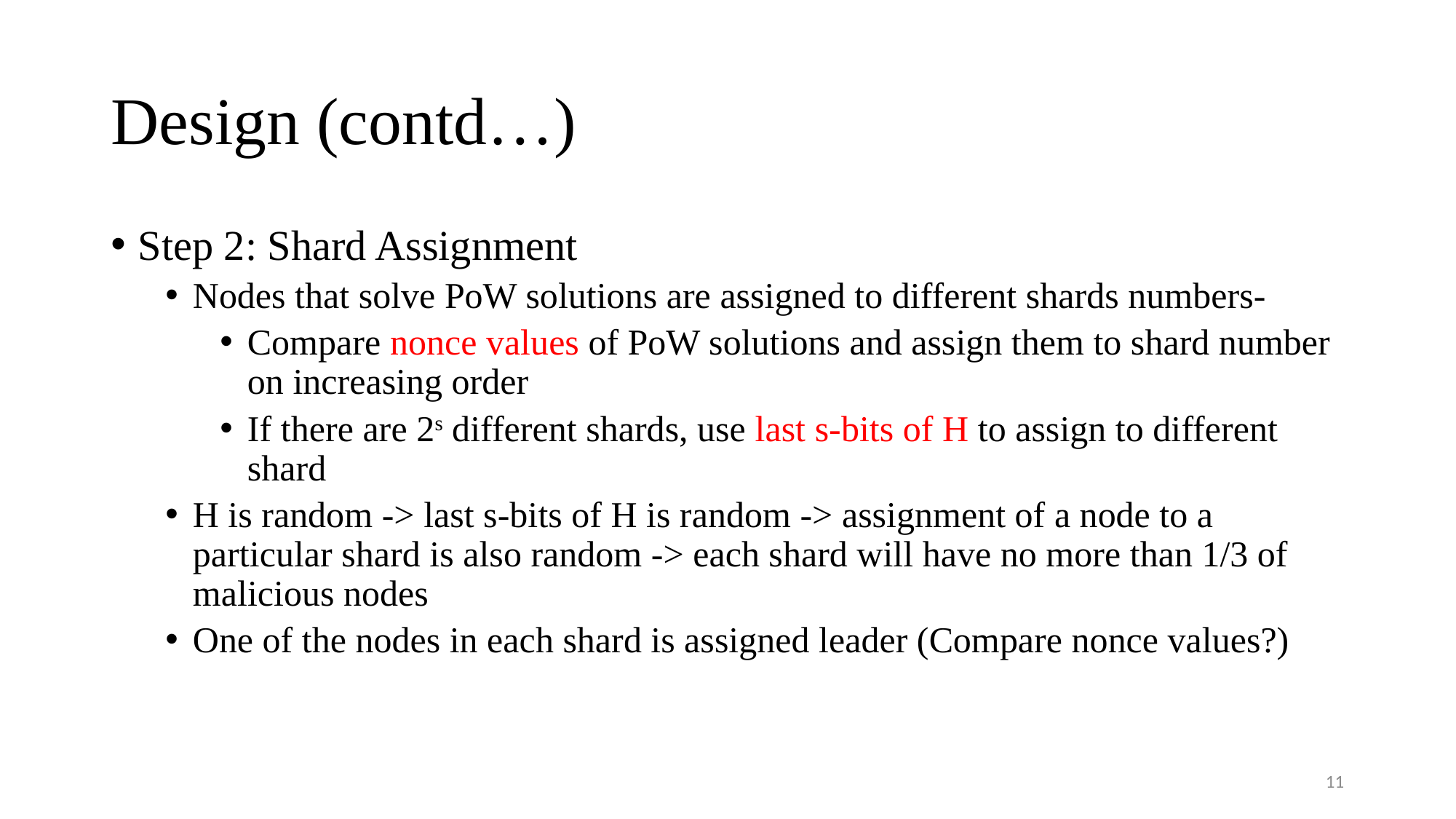

# Design (contd…)
Step 2: Shard Assignment
Nodes that solve PoW solutions are assigned to different shards numbers-
Compare nonce values of PoW solutions and assign them to shard number on increasing order
If there are 2s different shards, use last s-bits of H to assign to different shard
H is random -> last s-bits of H is random -> assignment of a node to a particular shard is also random -> each shard will have no more than 1/3 of malicious nodes
One of the nodes in each shard is assigned leader (Compare nonce values?)

11